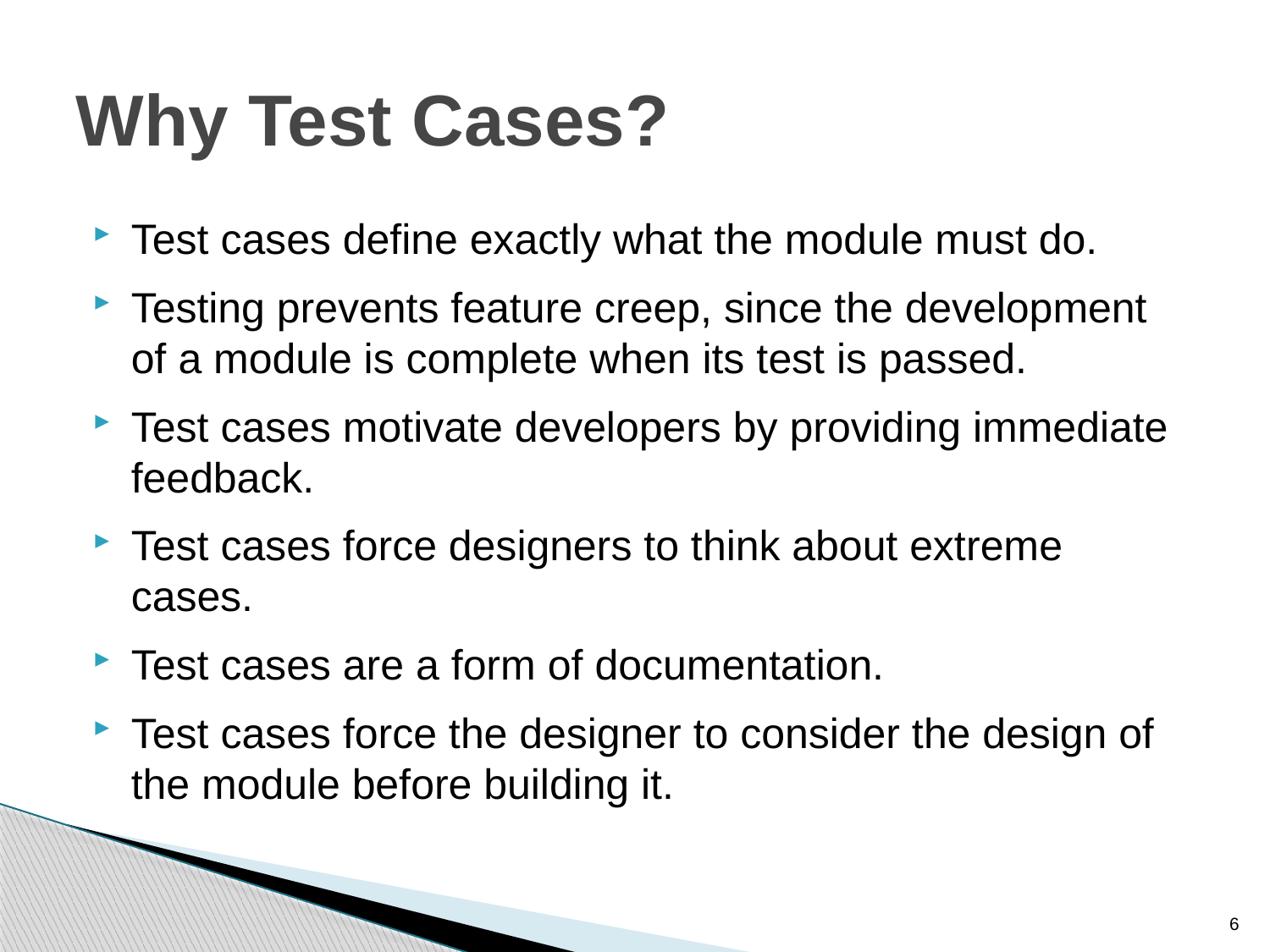

# Why Test Cases?
Test cases define exactly what the module must do.
Testing prevents feature creep, since the development of a module is complete when its test is passed.
Test cases motivate developers by providing immediate feedback.
Test cases force designers to think about extreme cases.
Test cases are a form of documentation.
Test cases force the designer to consider the design of the module before building it.
6